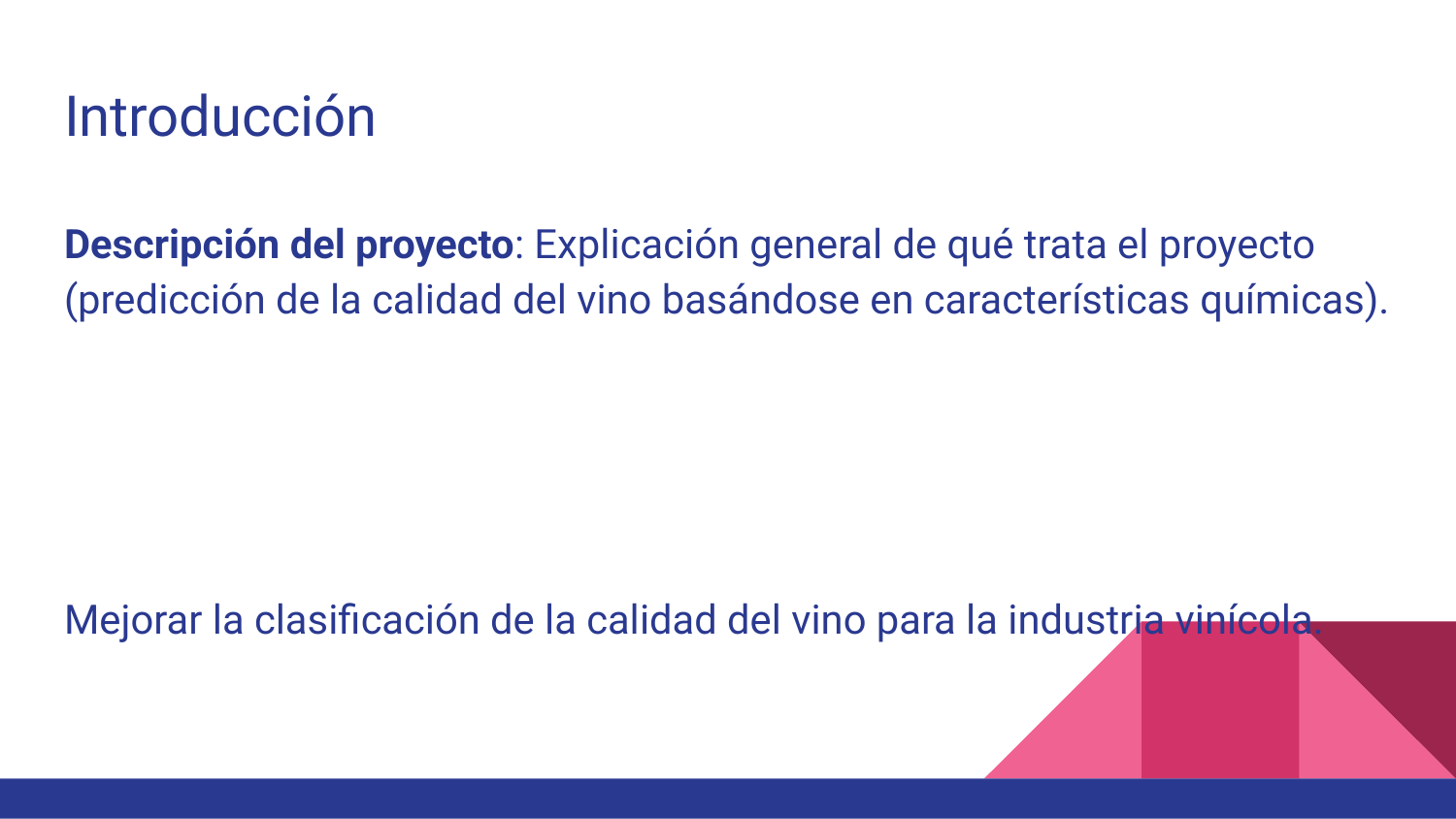

# Introducción
Descripción del proyecto: Explicación general de qué trata el proyecto (predicción de la calidad del vino basándose en características químicas).

Mejorar la clasificación de la calidad del vino para la industria vinícola.